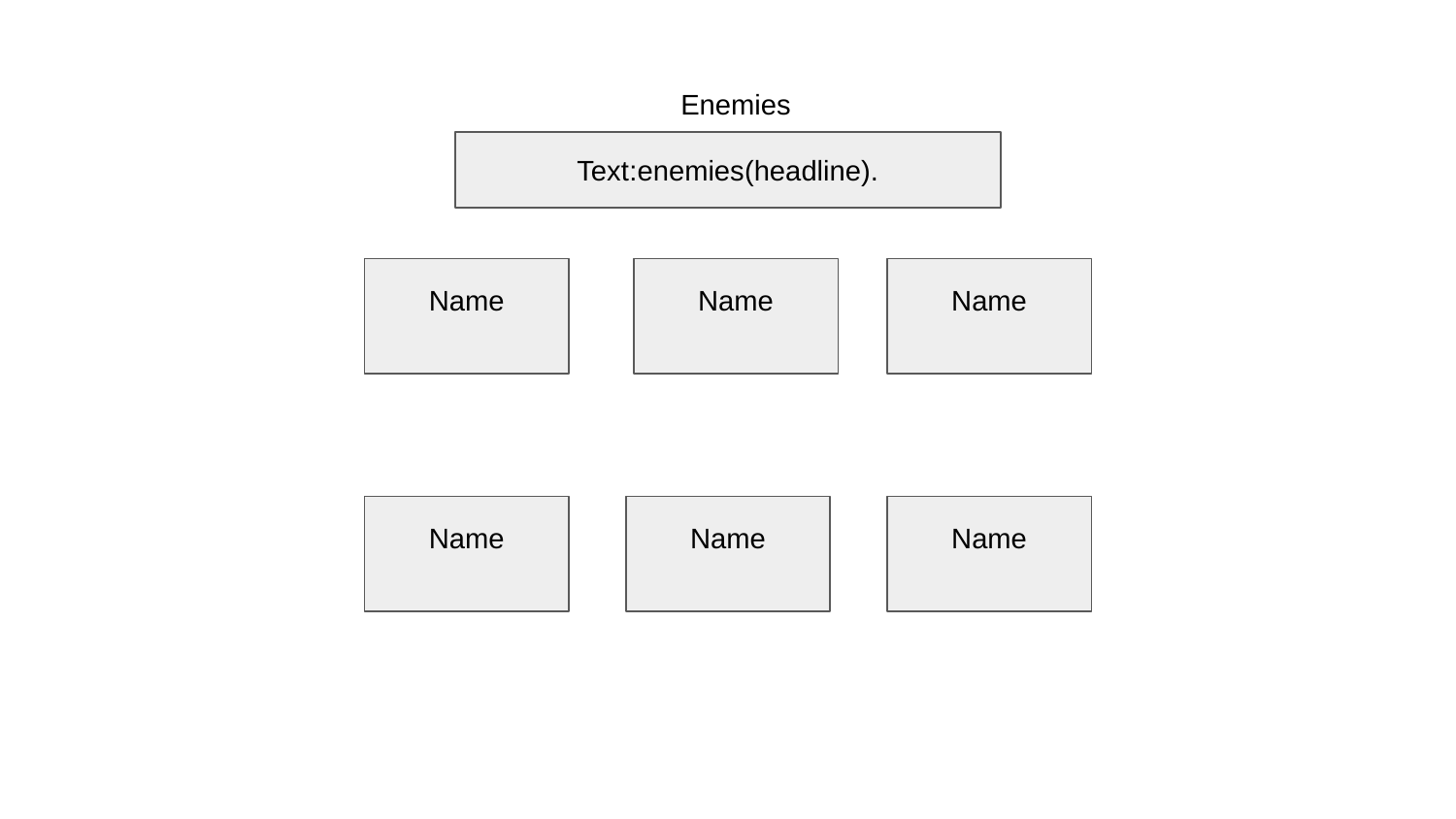

Enemies
Text:enemies(headline).
Name

Name

Name

Name

Name

Name